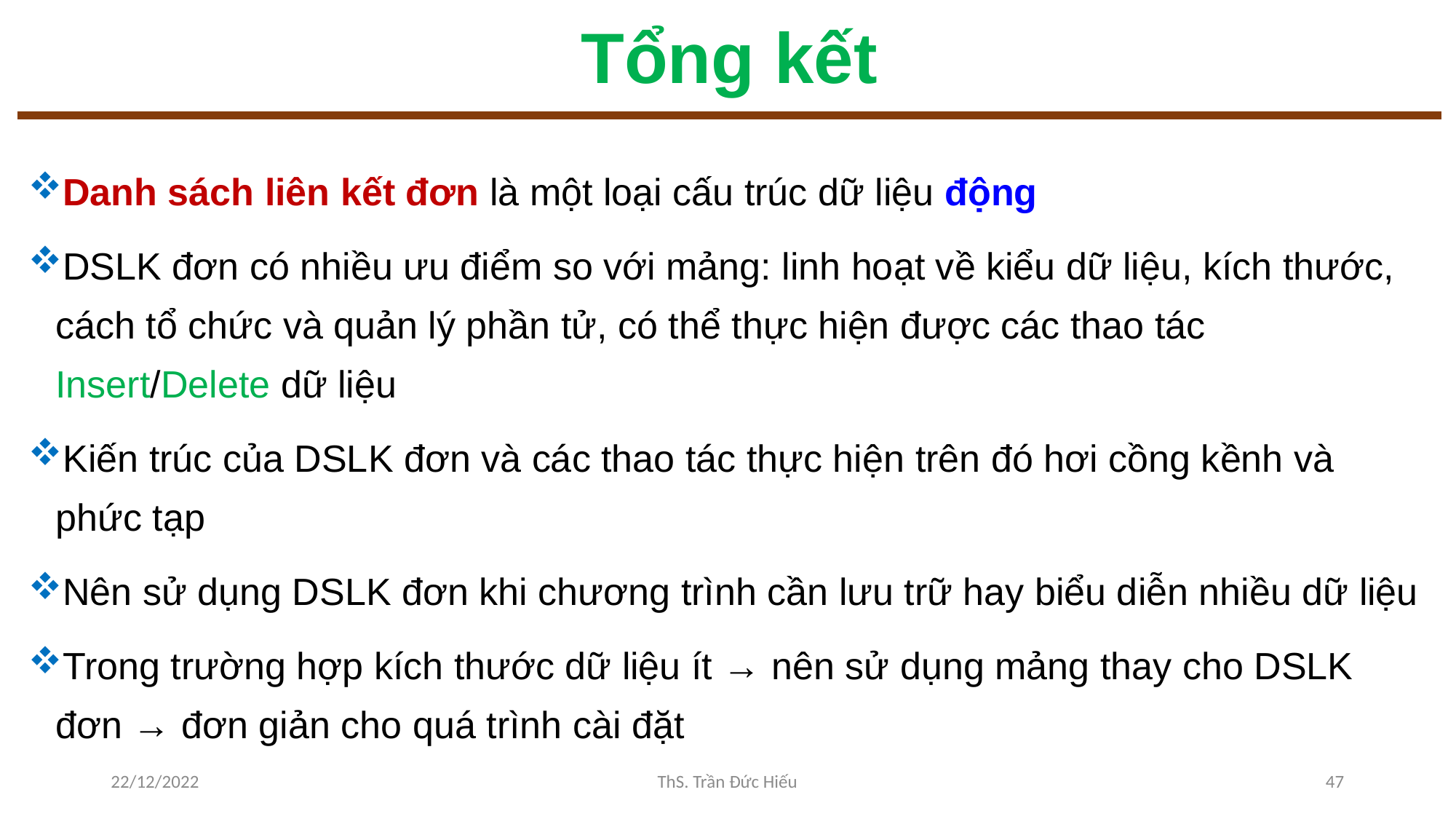

# Tổng kết
Danh sách liên kết đơn là một loại cấu trúc dữ liệu động
DSLK đơn có nhiều ưu điểm so với mảng: linh hoạt về kiểu dữ liệu, kích thước, cách tổ chức và quản lý phần tử, có thể thực hiện được các thao tác Insert/Delete dữ liệu
Kiến trúc của DSLK đơn và các thao tác thực hiện trên đó hơi cồng kềnh và phức tạp
Nên sử dụng DSLK đơn khi chương trình cần lưu trữ hay biểu diễn nhiều dữ liệu
Trong trường hợp kích thước dữ liệu ít → nên sử dụng mảng thay cho DSLK đơn → đơn giản cho quá trình cài đặt
22/12/2022
ThS. Trần Đức Hiếu
47